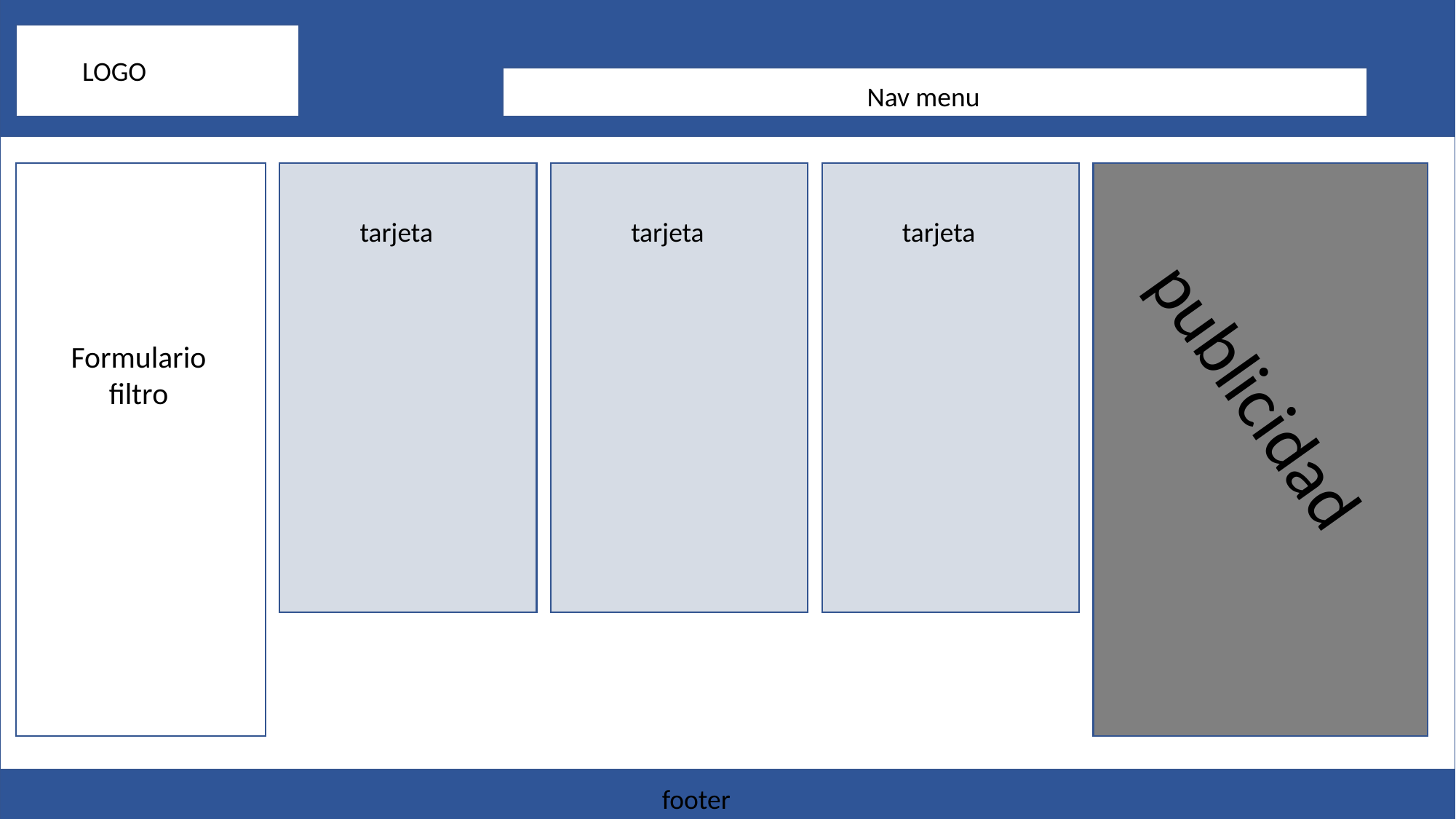

LOGO

Nav menu

Formulario
filtro

tarjeta

tarjeta

publicidad

tarjeta

footer